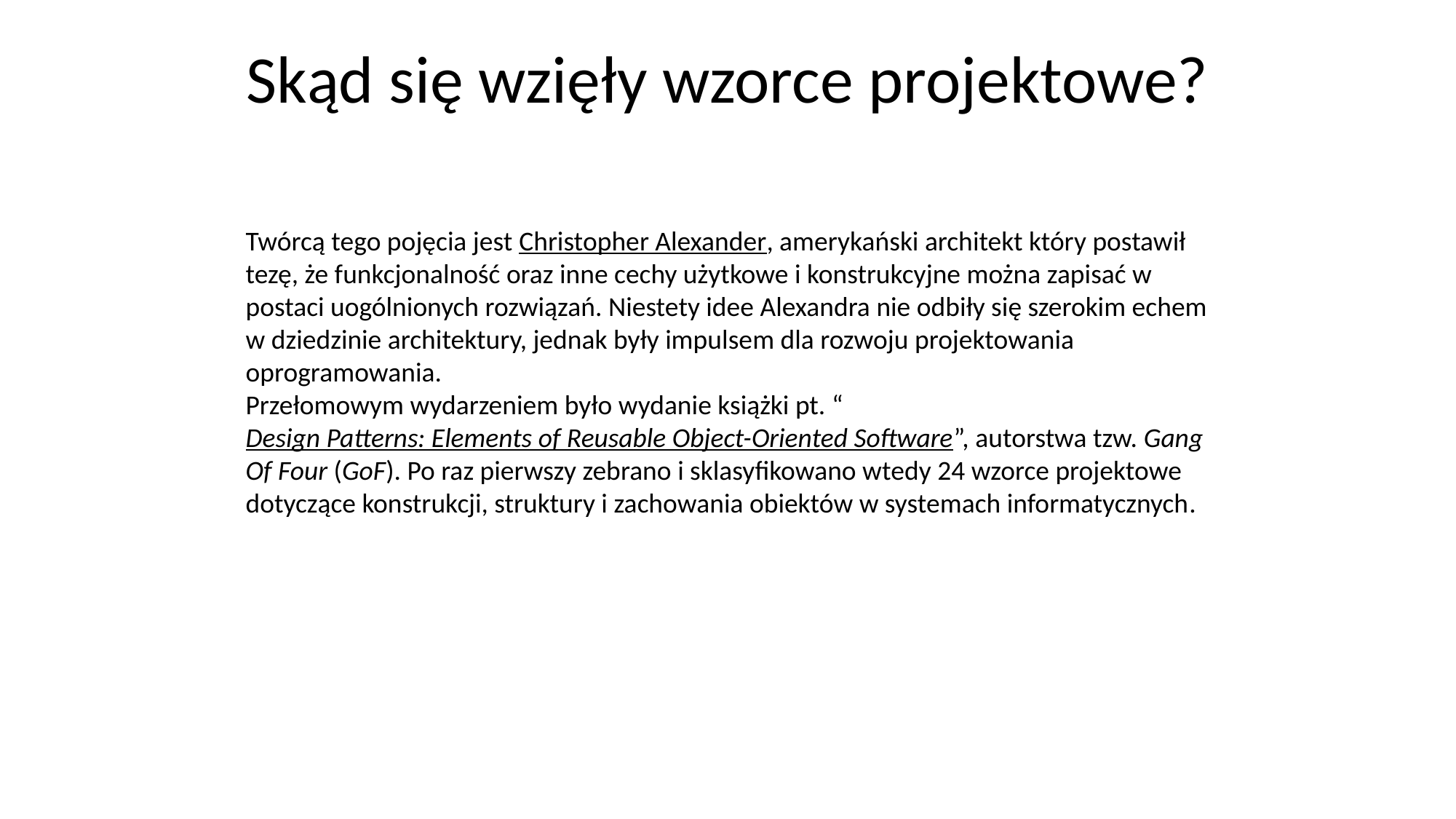

# Skąd się wzięły wzorce projektowe?

Twórcą tego pojęcia jest Christopher Alexander, amerykański architekt który postawił tezę, że funkcjonalność oraz inne cechy użytkowe i konstrukcyjne można zapisać w postaci uogólnionych rozwiązań. Niestety idee Alexandra nie odbiły się szerokim echem w dziedzinie architektury, jednak były impulsem dla rozwoju projektowania oprogramowania.
Przełomowym wydarzeniem było wydanie książki pt. “Design Patterns: Elements of Reusable Object-Oriented Software”, autorstwa tzw. Gang Of Four (GoF). Po raz pierwszy zebrano i sklasyfikowano wtedy 24 wzorce projektowe dotyczące konstrukcji, struktury i zachowania obiektów w systemach informatycznych.